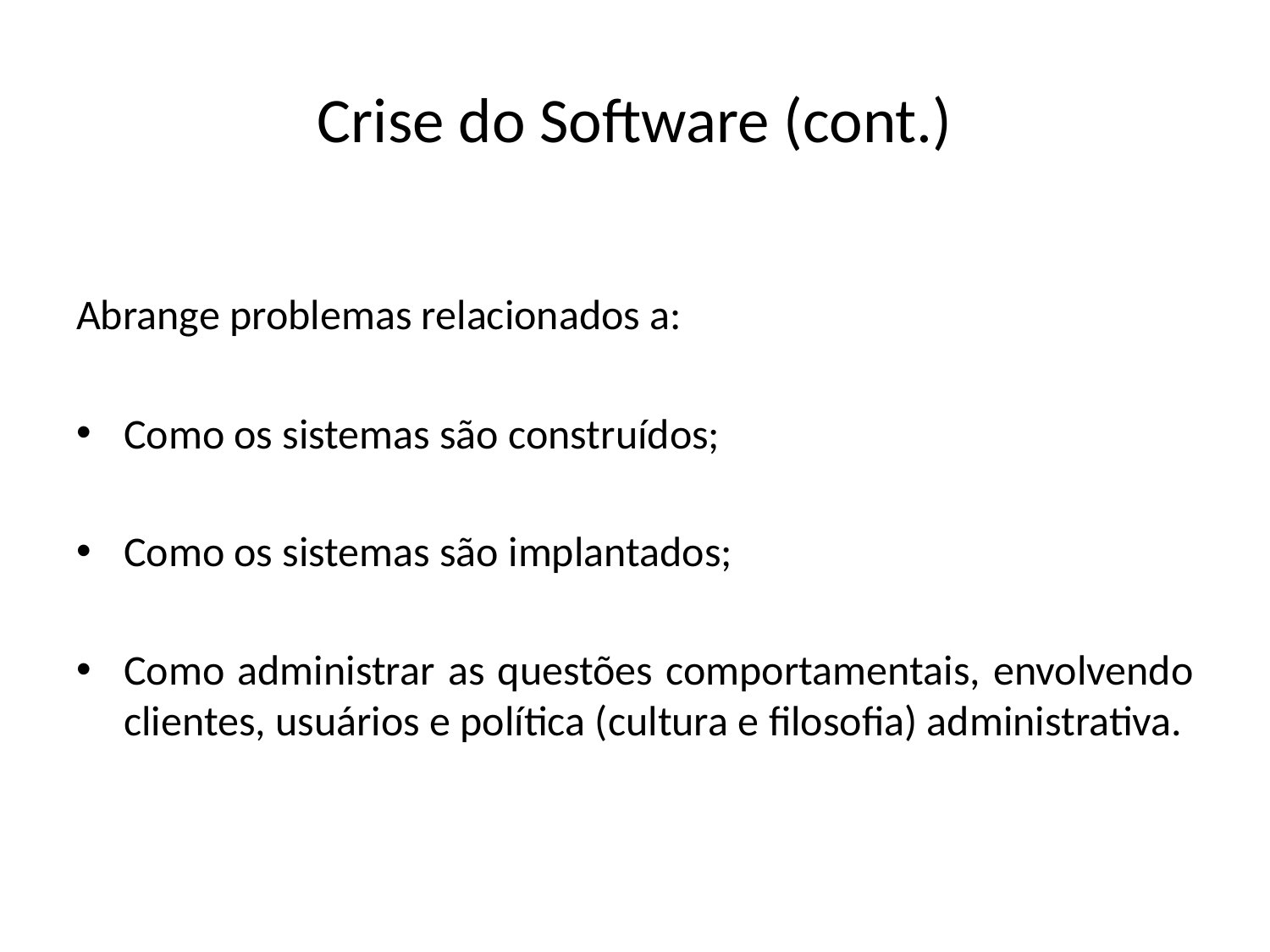

# Crise do Software (cont.)

Abrange problemas relacionados a:

Como os sistemas são construídos;

Como os sistemas são implantados;

Como administrar as questões comportamentais, envolvendo clientes, usuários e política (cultura e filosofia) administrativa.